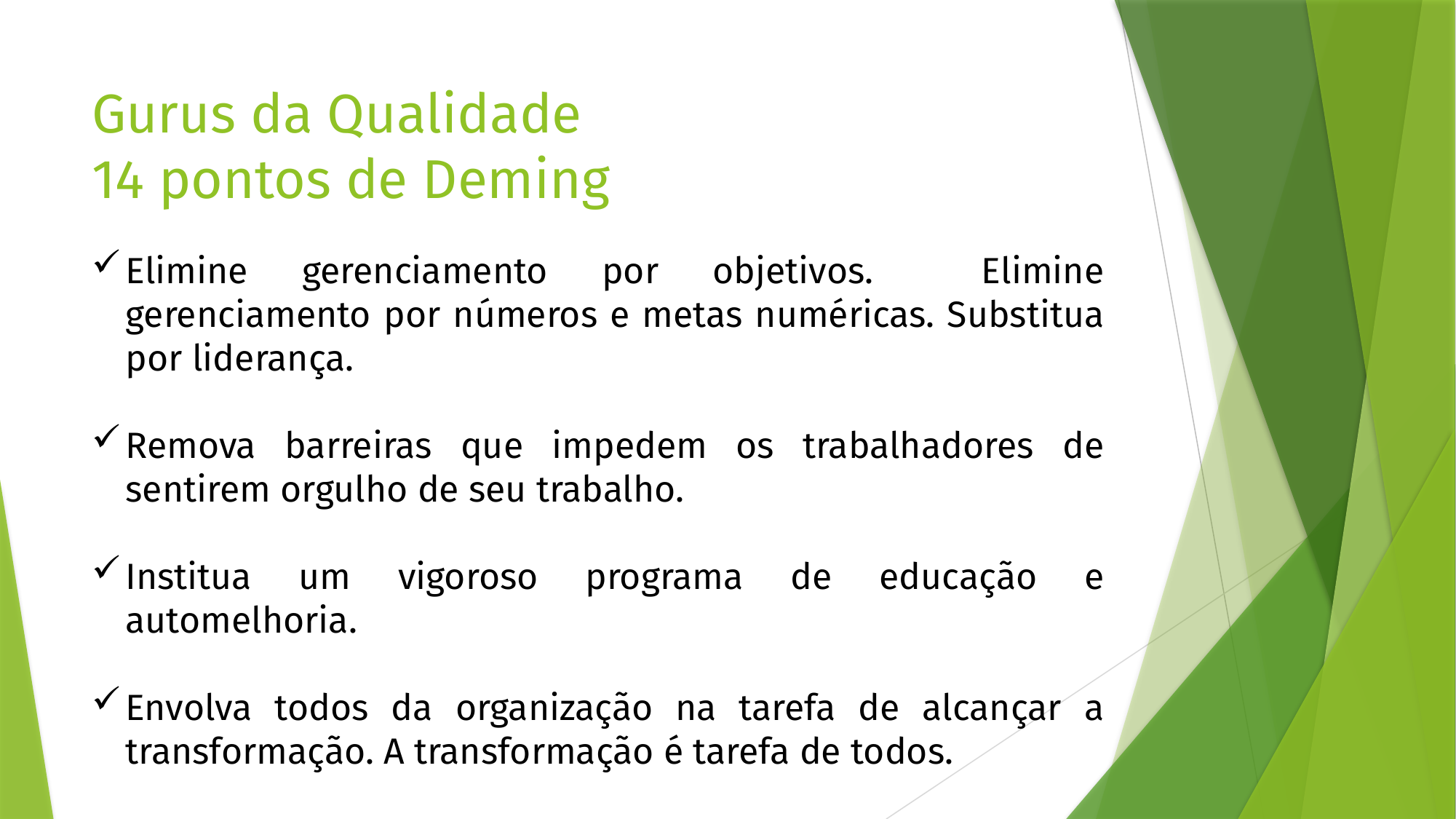

# Gurus da Qualidade 14 pontos de Deming
Elimine gerenciamento por objetivos.  Elimine gerenciamento por números e metas numéricas. Substitua por liderança.

Remova barreiras que impedem os trabalhadores de sentirem orgulho de seu trabalho.

Institua um vigoroso programa de educação e automelhoria.

Envolva todos da organização na tarefa de alcançar a transformação. A transformação é tarefa de todos.